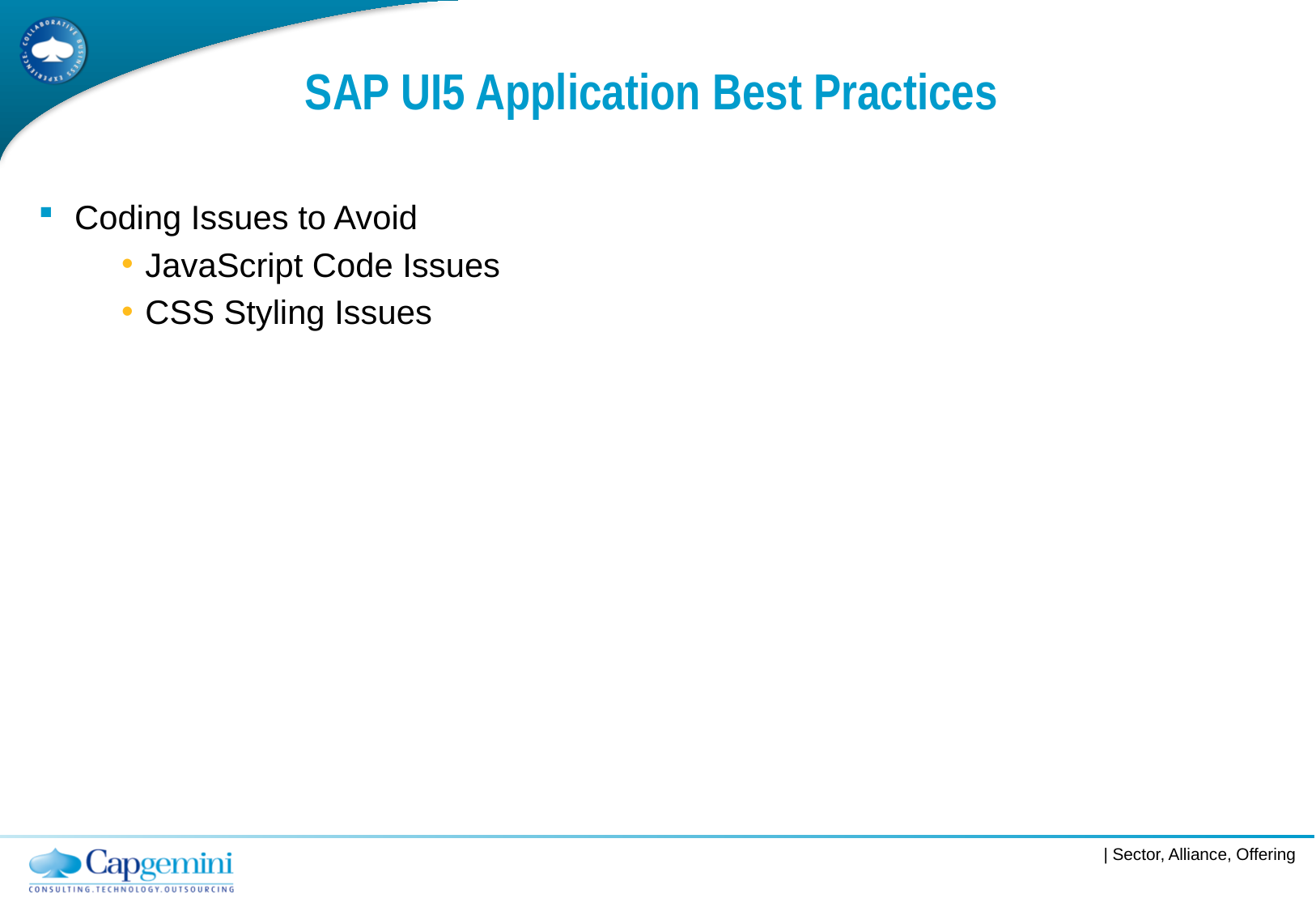

# SAP UI5 Application Best Practices
Coding Issues to Avoid
JavaScript Code Issues
CSS Styling Issues